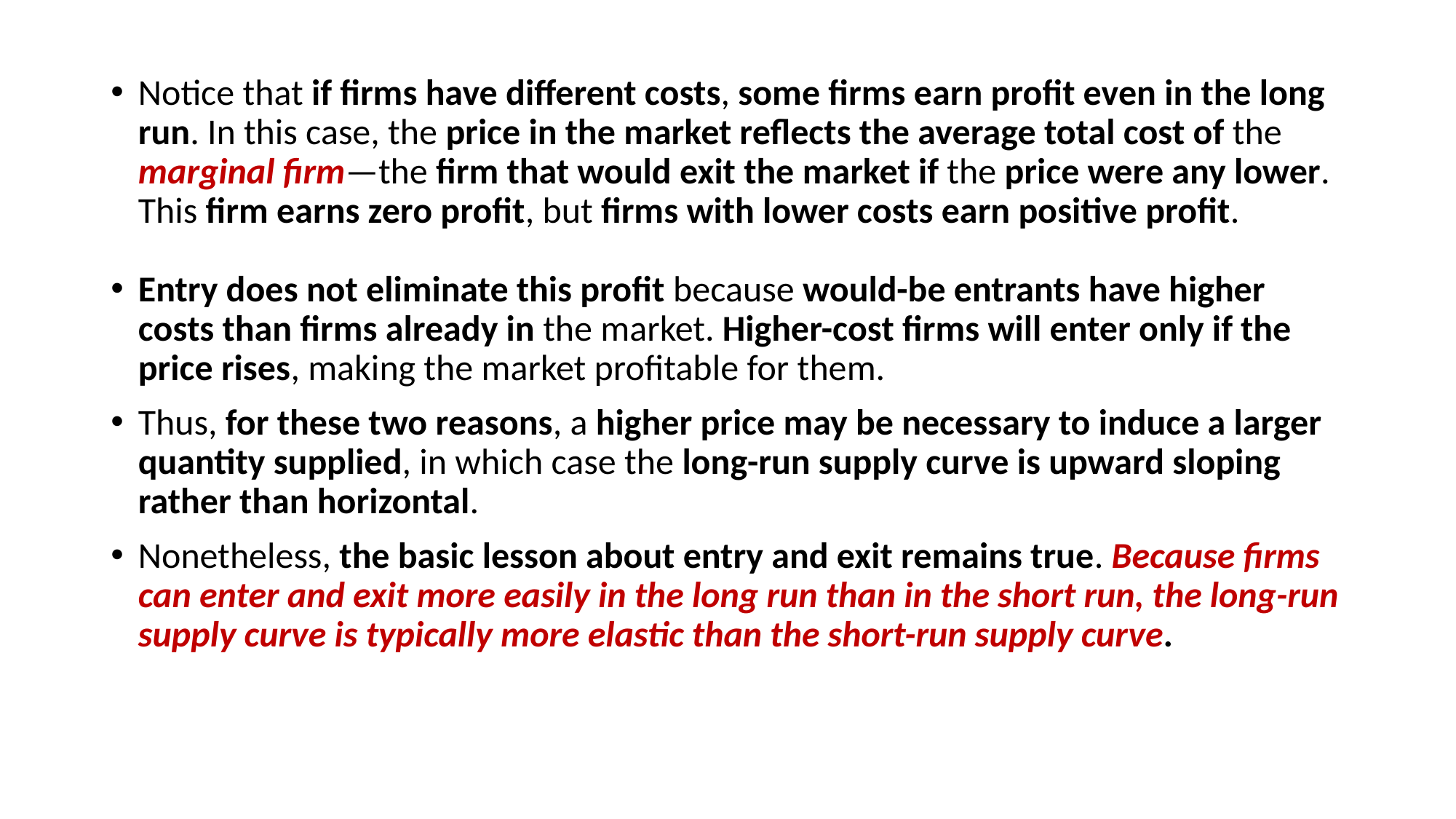

Notice that if firms have different costs, some firms earn profit even in the long run. In this case, the price in the market reflects the average total cost of the marginal firm—the firm that would exit the market if the price were any lower. This firm earns zero profit, but firms with lower costs earn positive profit.

Entry does not eliminate this profit because would-be entrants have higher costs than firms already in the market. Higher-cost firms will enter only if the price rises, making the market profitable for them.
Thus, for these two reasons, a higher price may be necessary to induce a larger quantity supplied, in which case the long-run supply curve is upward sloping rather than horizontal.
Nonetheless, the basic lesson about entry and exit remains true. Because firms can enter and exit more easily in the long run than in the short run, the long-run supply curve is typically more elastic than the short-run supply curve.